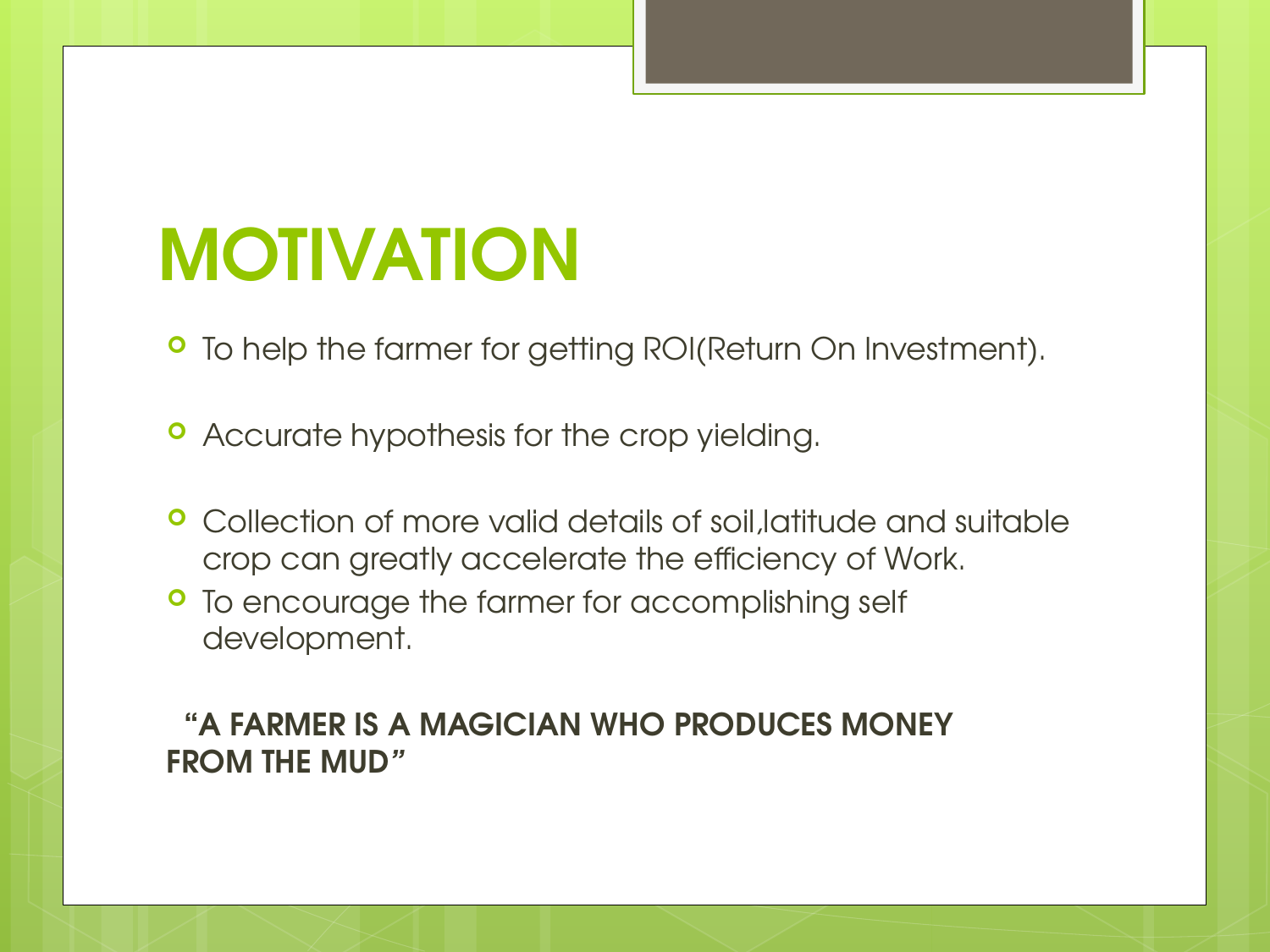

# MOTIVATION
To help the farmer for getting ROI(Return On Investment).

Accurate hypothesis for the crop yielding.

Collection of more valid details of soil,latitude and suitable crop can greatly accelerate the efficiency of Work.
To encourage the farmer for accomplishing self development.

  “A FARMER IS A MAGICIAN WHO PRODUCES MONEY       FROM THE MUD”